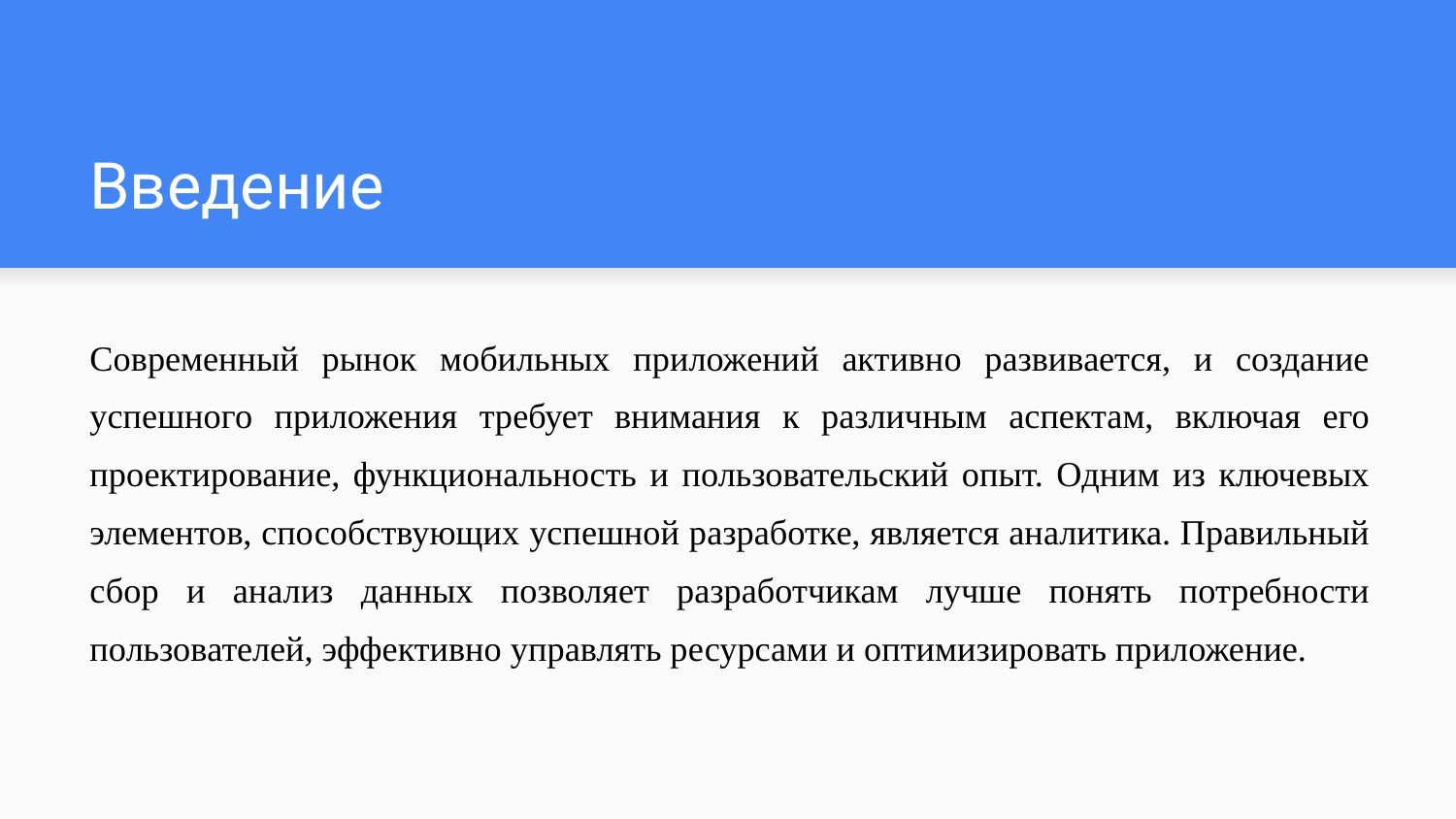

# Введение
Современный рынок мобильных приложений активно развивается, и создание успешного приложения требует внимания к различным аспектам, включая его проектирование, функциональность и пользовательский опыт. Одним из ключевых элементов, способствующих успешной разработке, является аналитика. Правильный сбор и анализ данных позволяет разработчикам лучше понять потребности пользователей, эффективно управлять ресурсами и оптимизировать приложение.